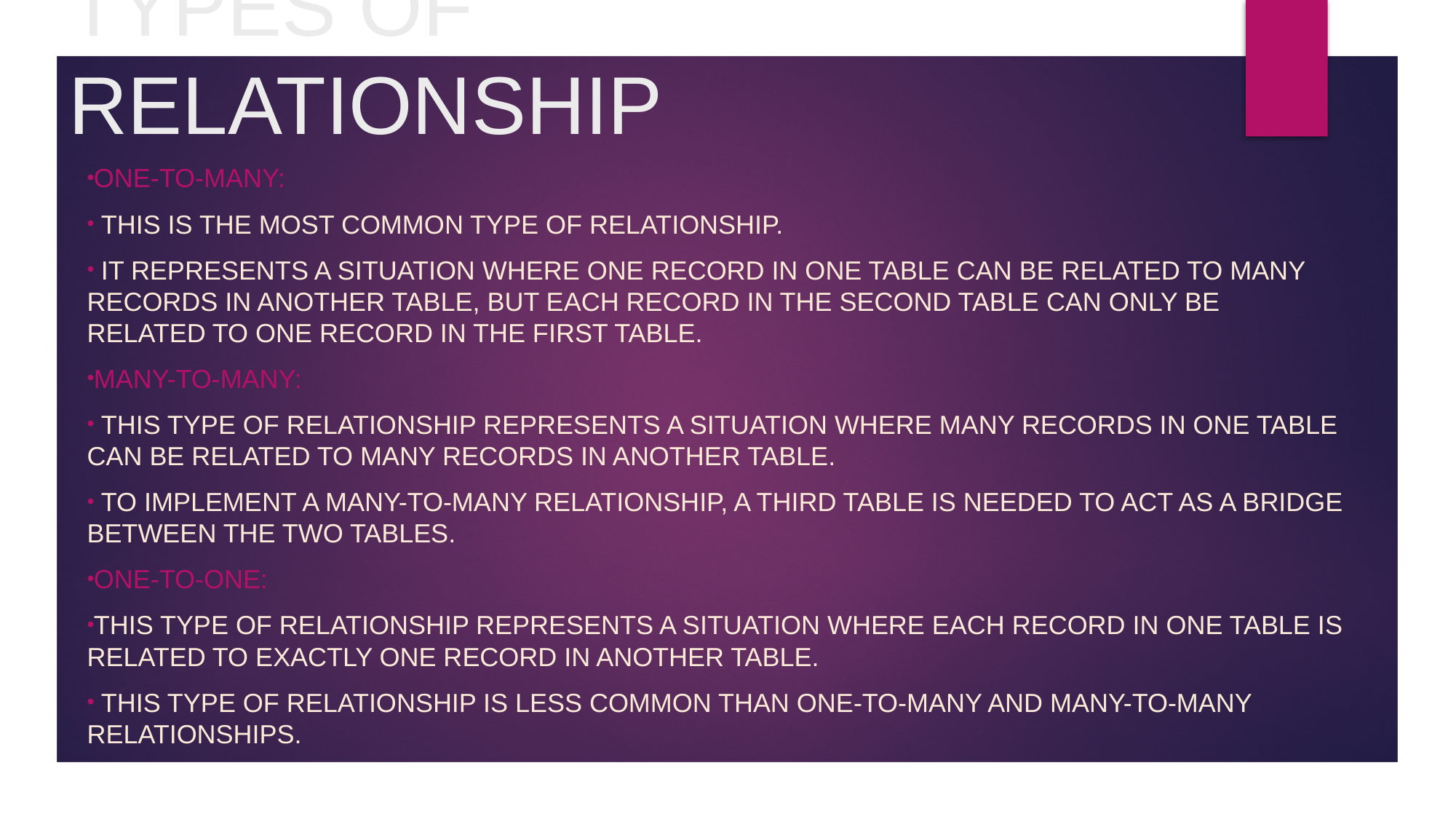

# TYPES OF RELATIONSHIP
One-to-many:
 This is the most common type of relationship.
 It represents a situation where one record in one table can be related to many records in another table, but each record in the second table can only be related to one record in the first table.
Many-to-many:
 This type of relationship represents a situation where many records in one table can be related to many records in another table.
 To implement a many-to-many relationship, a third table is needed to act as a bridge between the two tables.
One-to-one:
This type of relationship represents a situation where each record in one table is related to exactly one record in another table.
 This type of relationship is less common than one-to-many and many-to-many relationships.